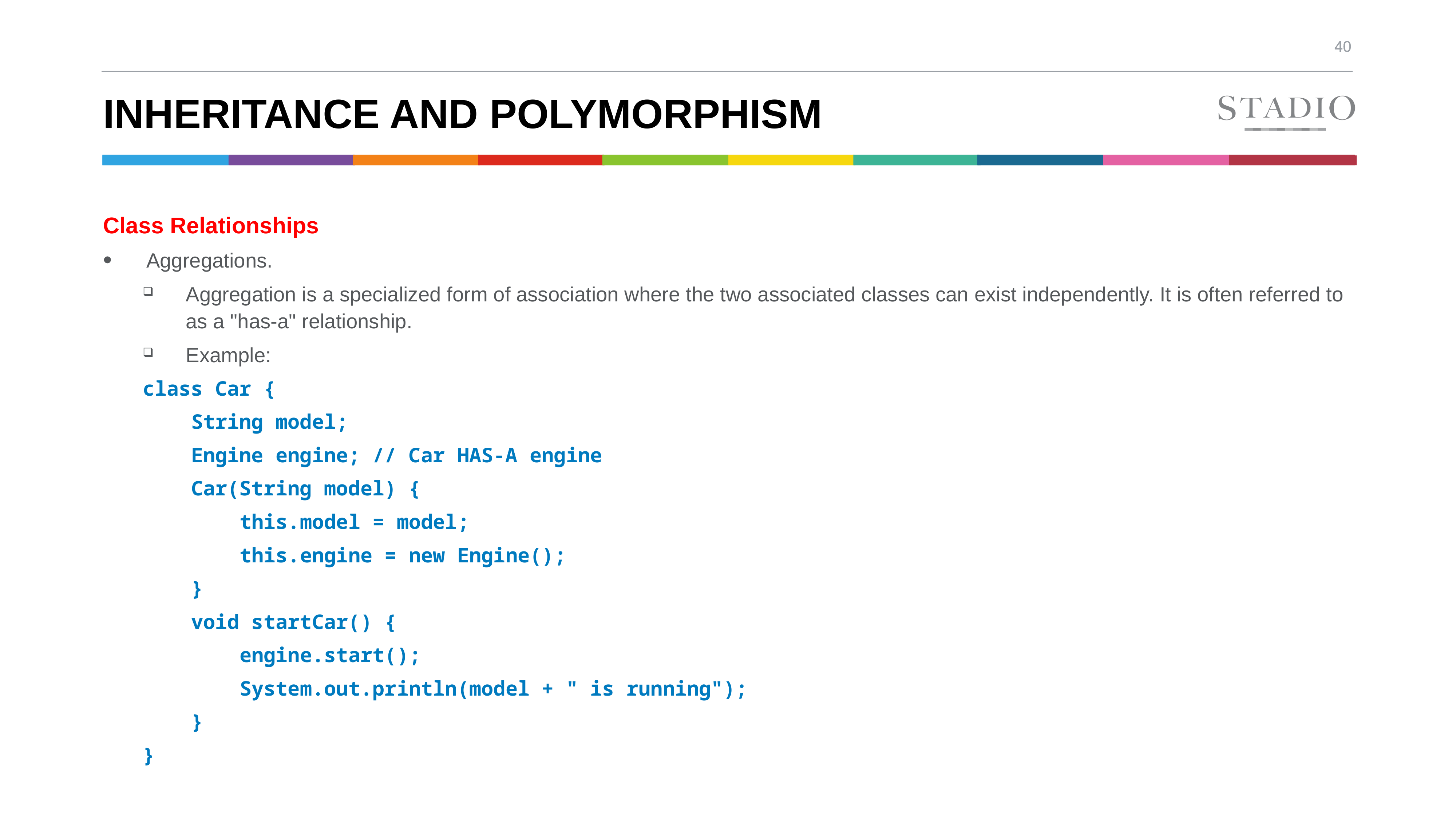

# Inheritance and polymorphism

Class Relationships
Aggregations.
Aggregation is a specialized form of association where the two associated classes can exist independently. It is often referred to as a "has-a" relationship.
Example:
class Car {
    String model;
    Engine engine; // Car HAS-A engine
    Car(String model) {
        this.model = model;
        this.engine = new Engine();
    }
    void startCar() {
        engine.start();
        System.out.println(model + " is running");
    }
}